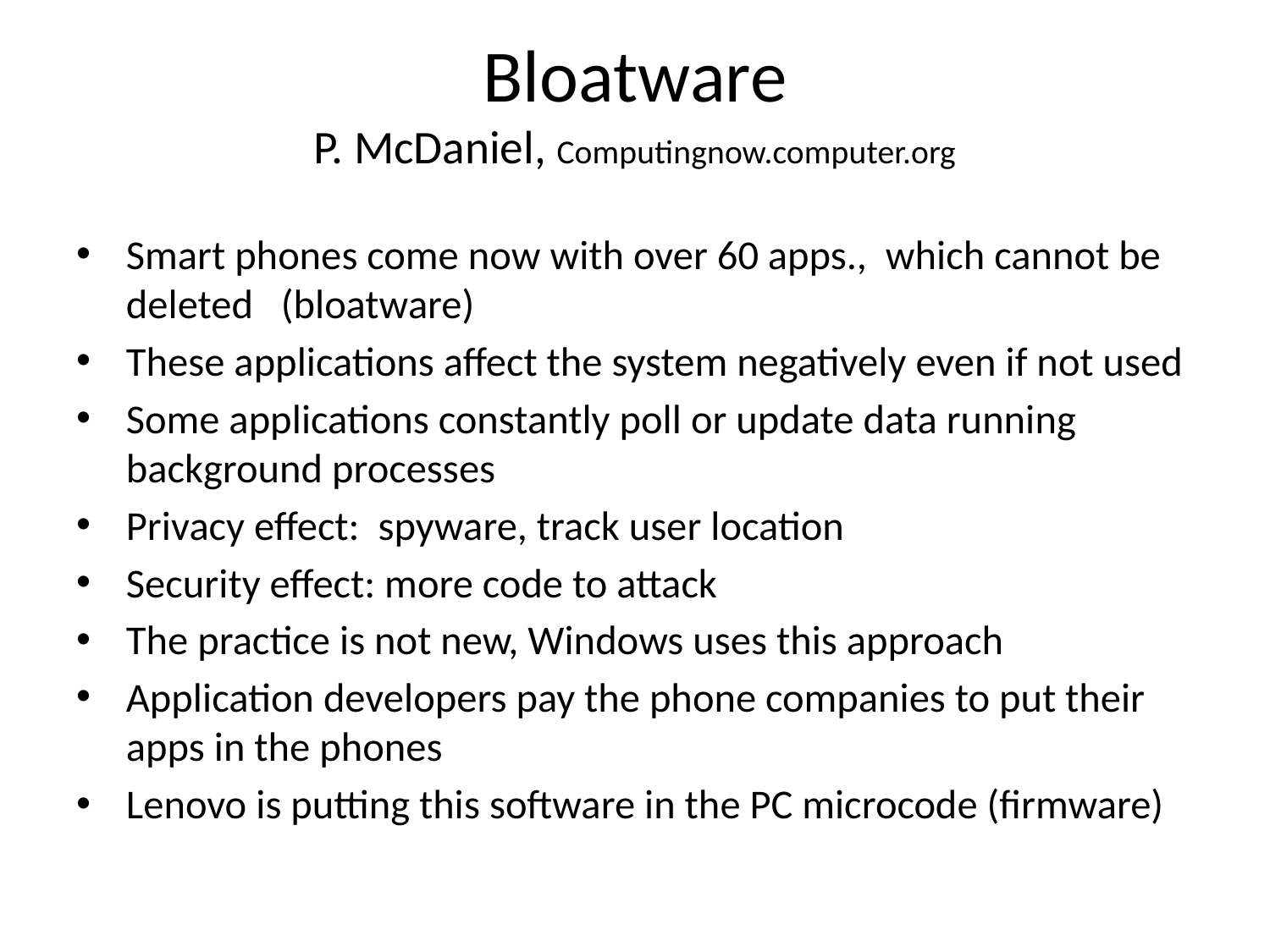

# Bloatware P. McDaniel, Computingnow.computer.org
Smart phones come now with over 60 apps.,  which cannot be deleted   (bloatware)
These applications affect the system negatively even if not used
Some applications constantly poll or update data running background processes
Privacy effect:  spyware, track user location
Security effect: more code to attack
The practice is not new, Windows uses this approach
Application developers pay the phone companies to put their apps in the phones
Lenovo is putting this software in the PC microcode (firmware)